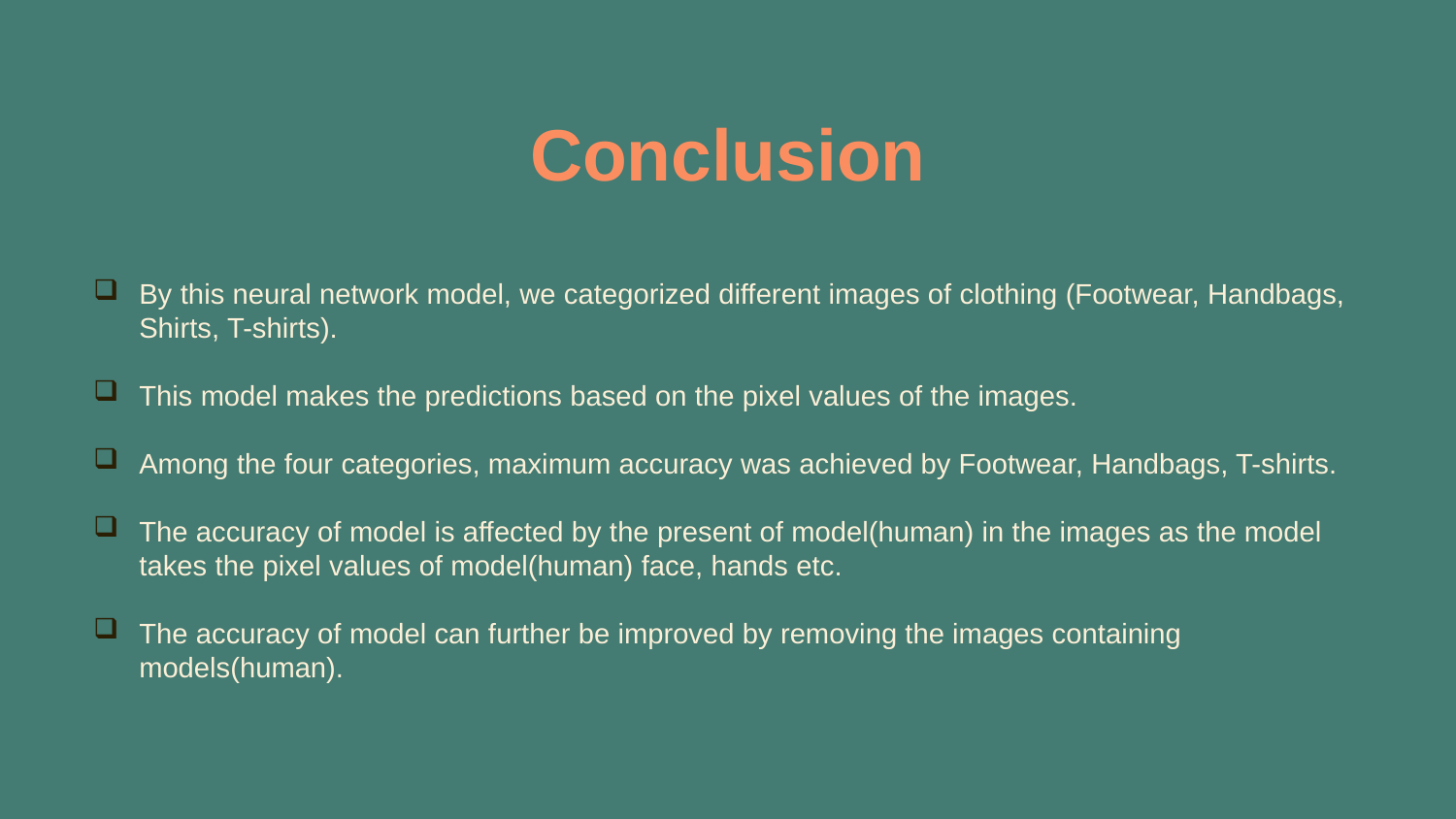

# Conclusion
By this neural network model, we categorized different images of clothing (Footwear, Handbags, Shirts, T-shirts).

This model makes the predictions based on the pixel values of the images.

Among the four categories, maximum accuracy was achieved by Footwear, Handbags, T-shirts.

The accuracy of model is affected by the present of model(human) in the images as the model takes the pixel values of model(human) face, hands etc.

The accuracy of model can further be improved by removing the images containing models(human).